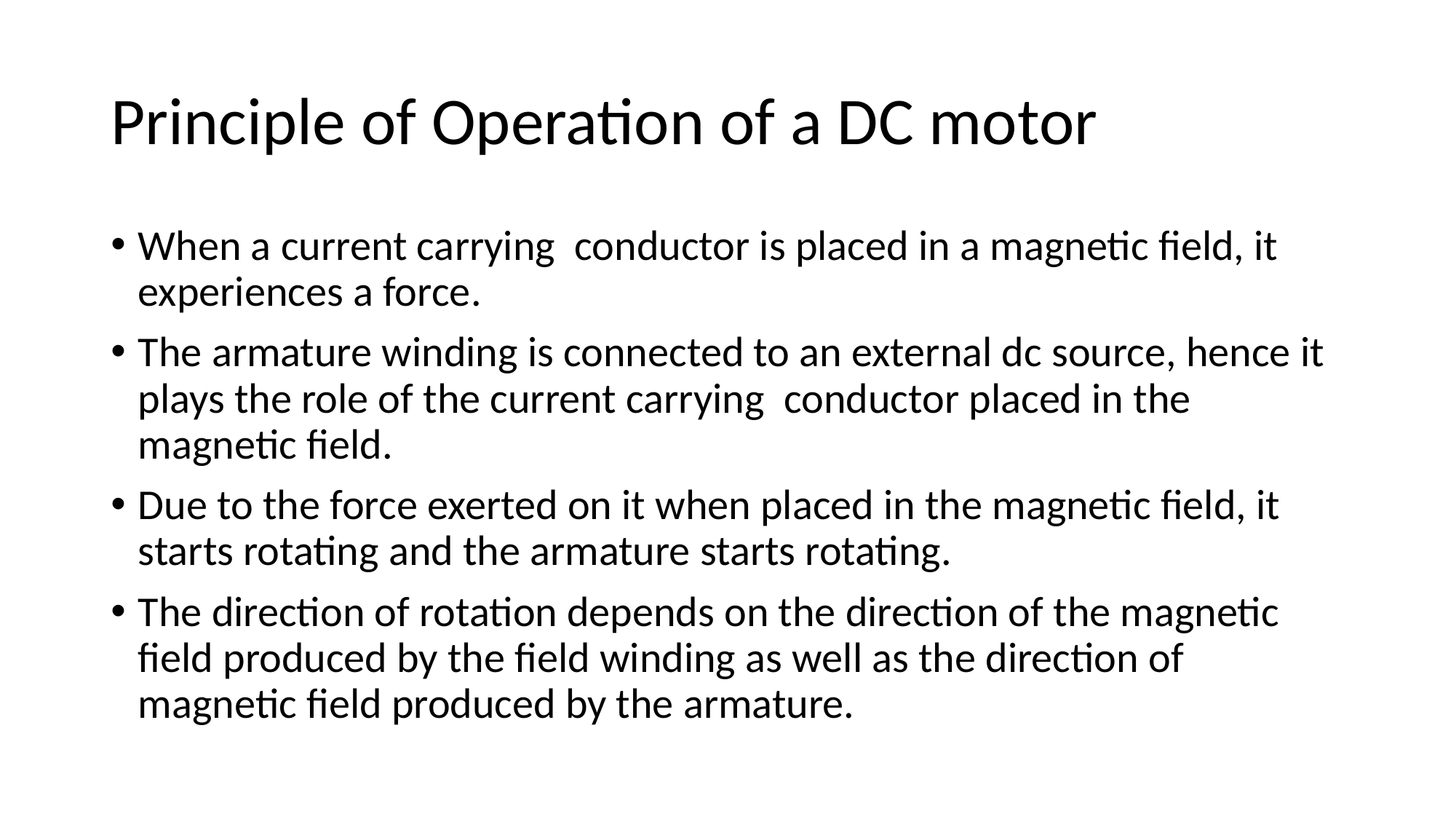

# Principle of Operation of a DC motor
When a current carrying  conductor is placed in a magnetic field, it experiences a force.
The armature winding is connected to an external dc source, hence it plays the role of the current carrying  conductor placed in the magnetic field.
Due to the force exerted on it when placed in the magnetic field, it starts rotating and the armature starts rotating.
The direction of rotation depends on the direction of the magnetic field produced by the field winding as well as the direction of magnetic field produced by the armature.